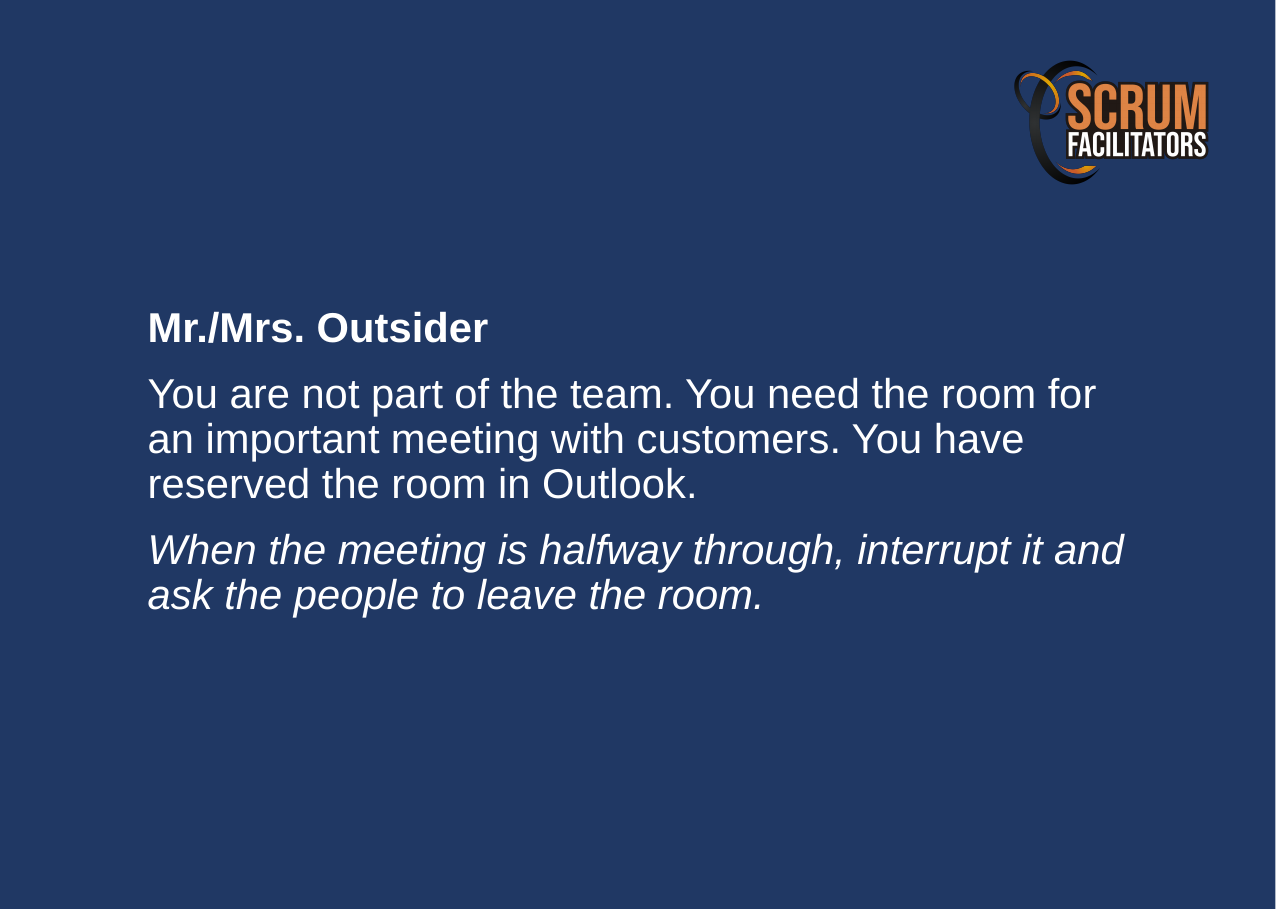

Mr./Mrs. Outsider
You are not part of the team. You need the room for an important meeting with customers. You have reserved the room in Outlook.
When the meeting is halfway through, interrupt it and ask the people to leave the room.